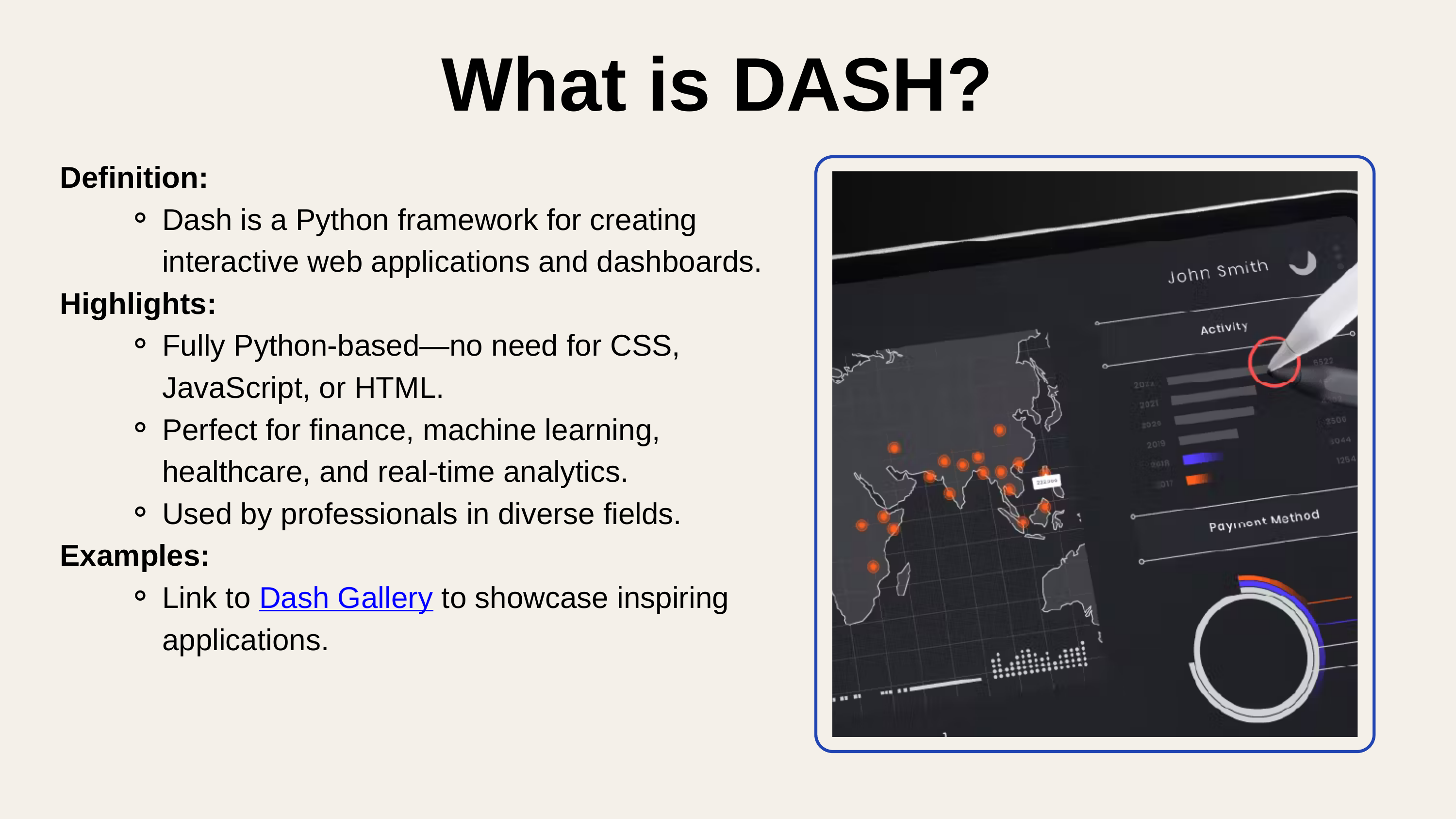

What is DASH?
Definition:
Dash is a Python framework for creating interactive web applications and dashboards.
Highlights:
Fully Python-based—no need for CSS, JavaScript, or HTML.
Perfect for finance, machine learning, healthcare, and real-time analytics.
Used by professionals in diverse fields.
Examples:
Link to Dash Gallery to showcase inspiring applications.